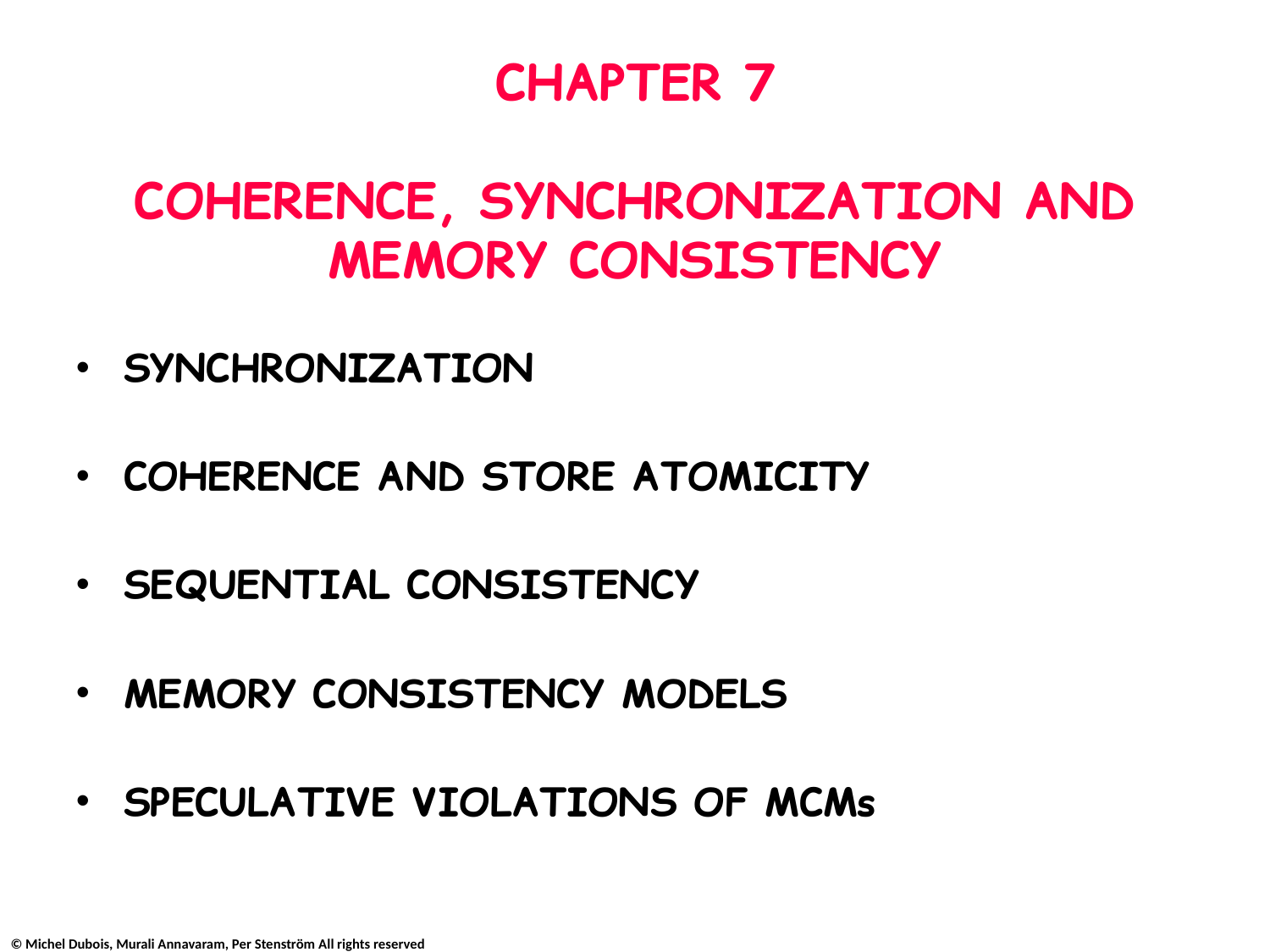

# CHAPTER 7 COHERENCE, SYNCHRONIZATION AND MEMORY CONSISTENCY
SYNCHRONIZATION

COHERENCE AND STORE ATOMICITY

SEQUENTIAL CONSISTENCY

MEMORY CONSISTENCY MODELS

SPECULATIVE VIOLATIONS OF MCMs